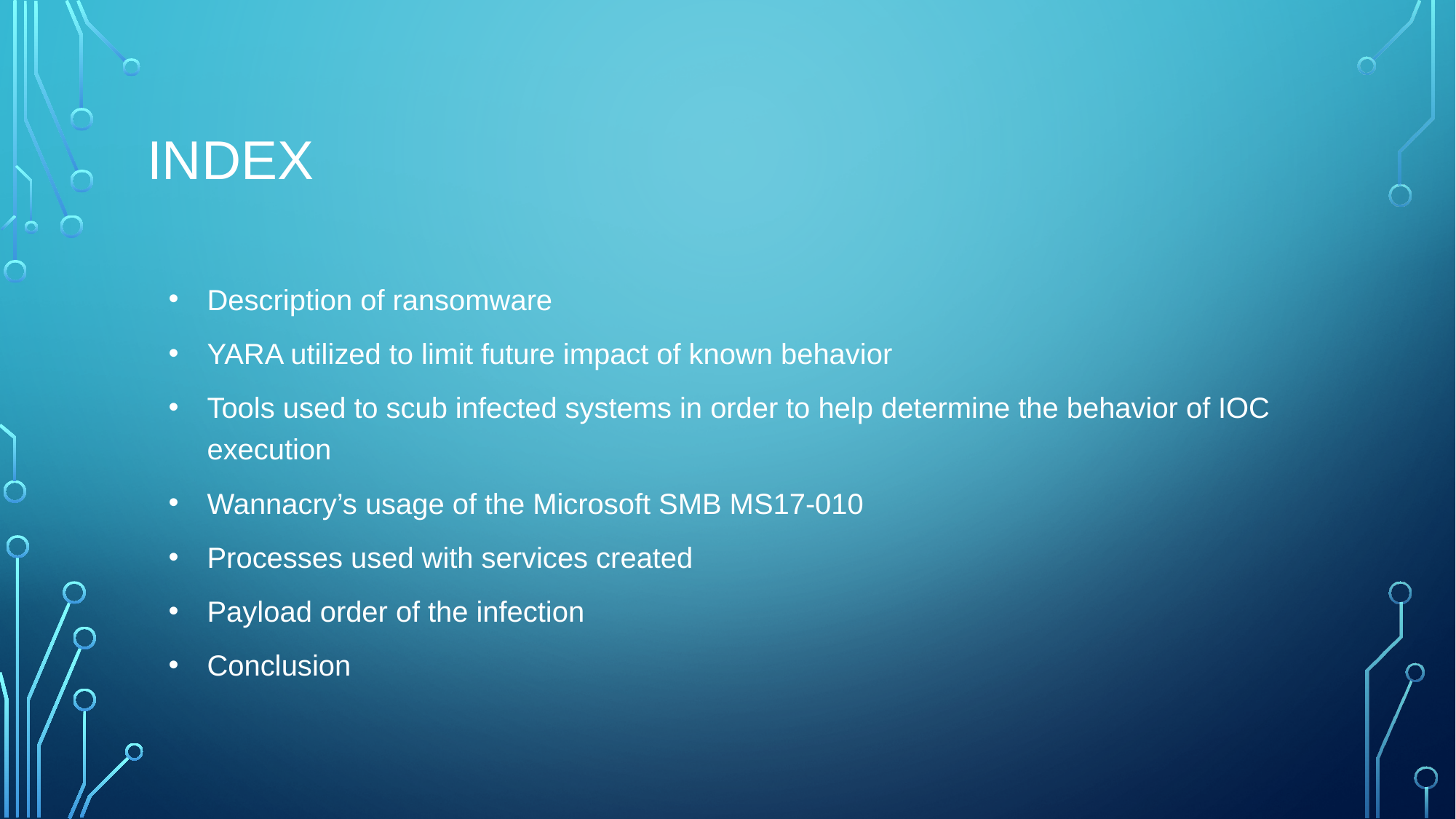

# INDEX
Description of ransomware
YARA utilized to limit future impact of known behavior
Tools used to scub infected systems in order to help determine the behavior of IOC execution
Wannacry’s usage of the Microsoft SMB MS17-010
Processes used with services created
Payload order of the infection
Conclusion